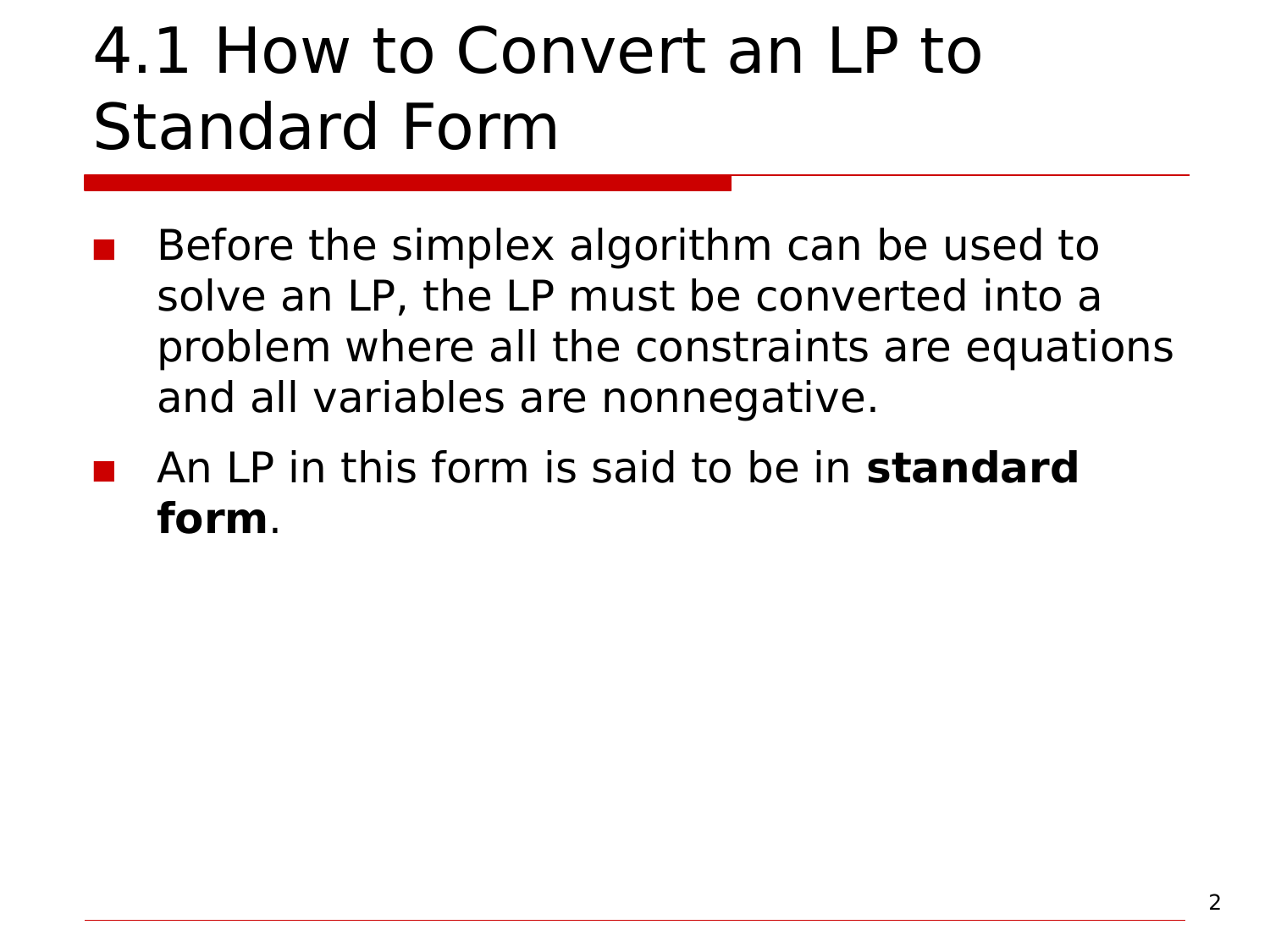

# 4.1 How to Convert an LP to Standard Form
Before the simplex algorithm can be used to solve an LP, the LP must be converted into a problem where all the constraints are equations and all variables are nonnegative.
An LP in this form is said to be in standard form.